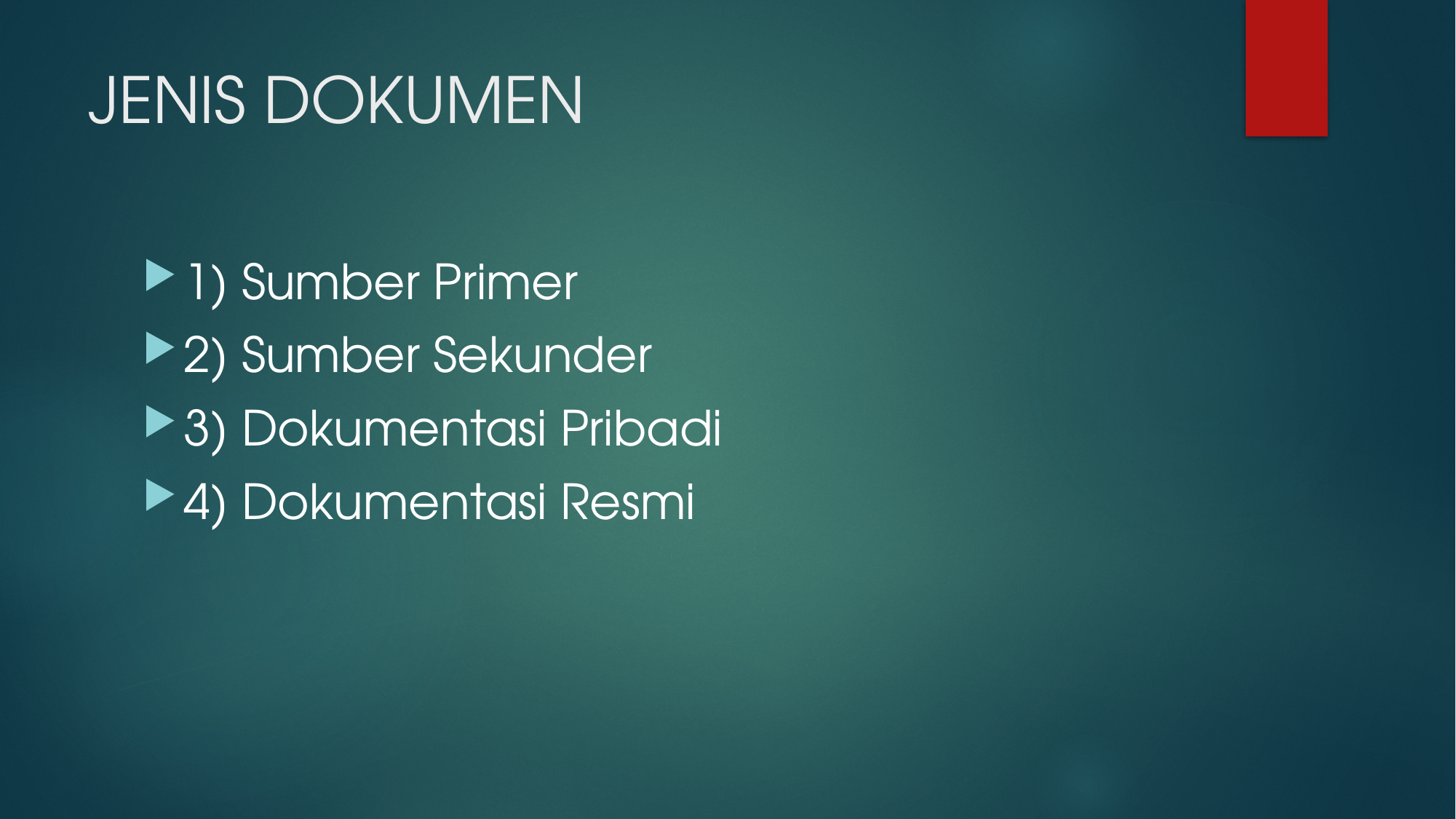

# JENIS DOKUMEN
1) Sumber Primer
2) Sumber Sekunder
3) Dokumentasi Pribadi
4) Dokumentasi Resmi